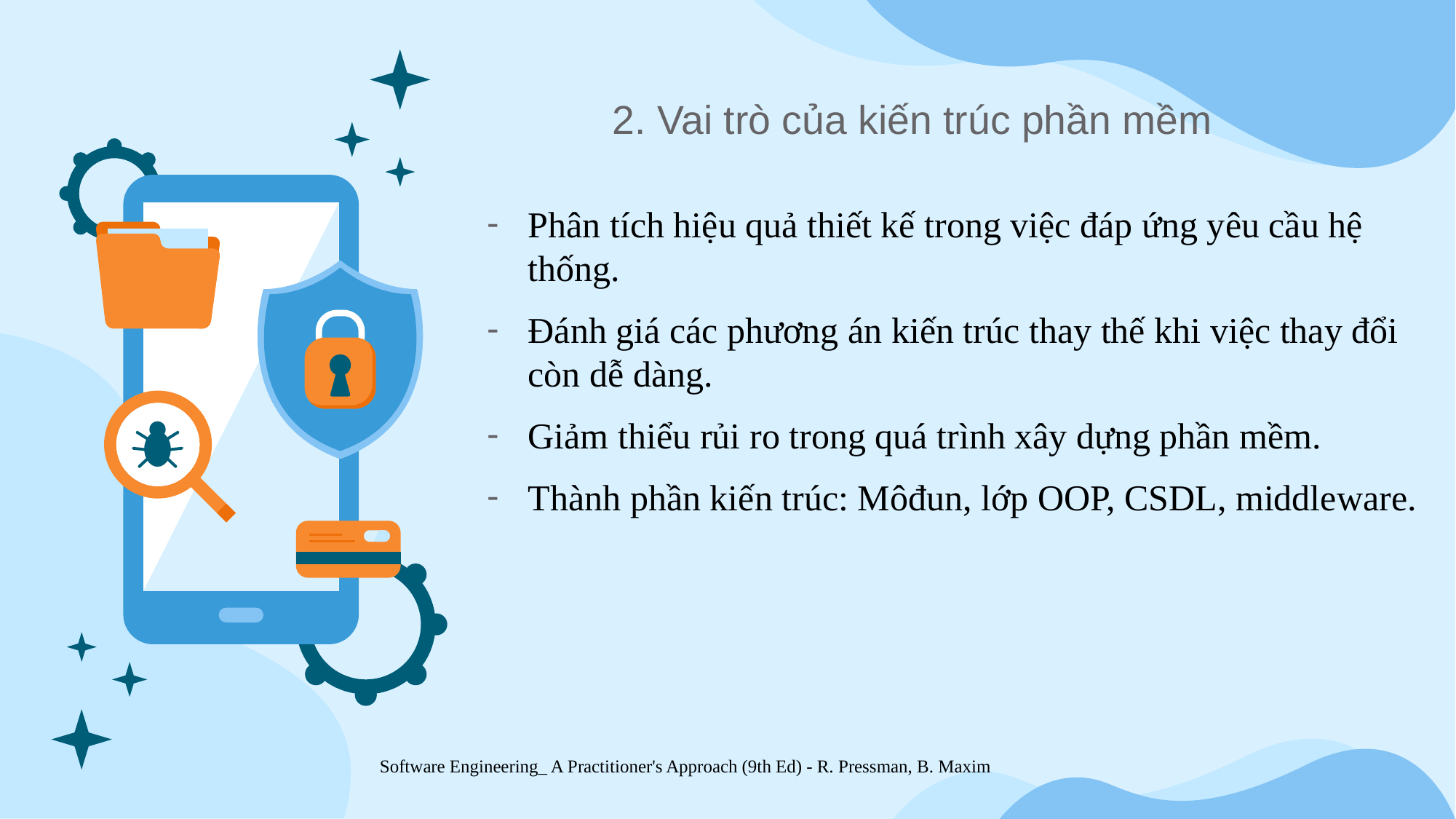

2. Vai trò của kiến trúc phần mềm
Phân tích hiệu quả thiết kế trong việc đáp ứng yêu cầu hệ thống.
Đánh giá các phương án kiến trúc thay thế khi việc thay đổi còn dễ dàng.
Giảm thiểu rủi ro trong quá trình xây dựng phần mềm.
Thành phần kiến trúc: Môđun, lớp OOP, CSDL, middleware.
 Software Engineering_ A Practitioner's Approach (9th Ed) - R. Pressman, B. Maxim